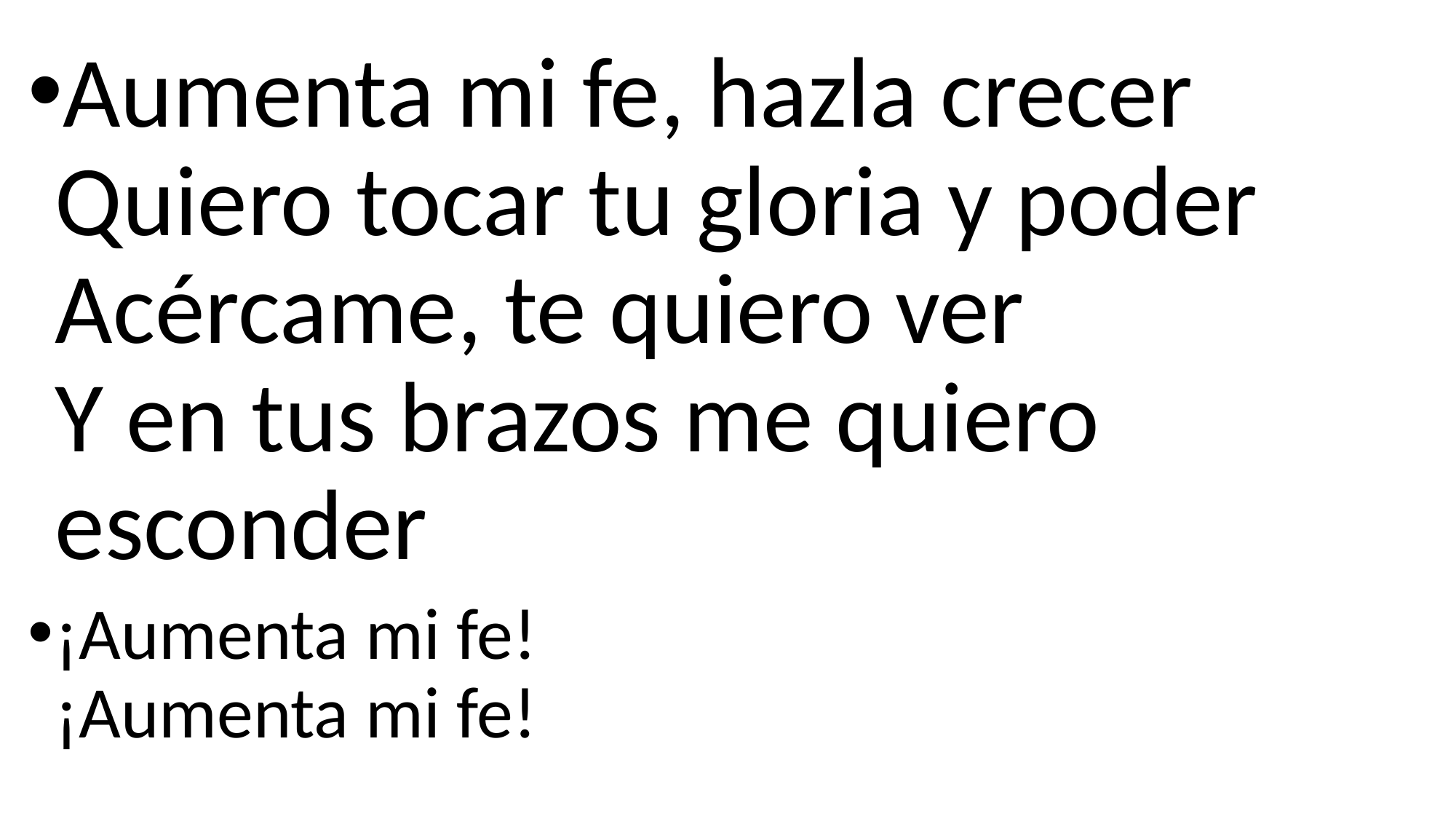

Aumenta mi fe, hazla crecer
Quiero tocar tu gloria y poder
Acércame, te quiero ver
Y en tus brazos me quiero esconder
¡Aumenta mi fe!
¡Aumenta mi fe!